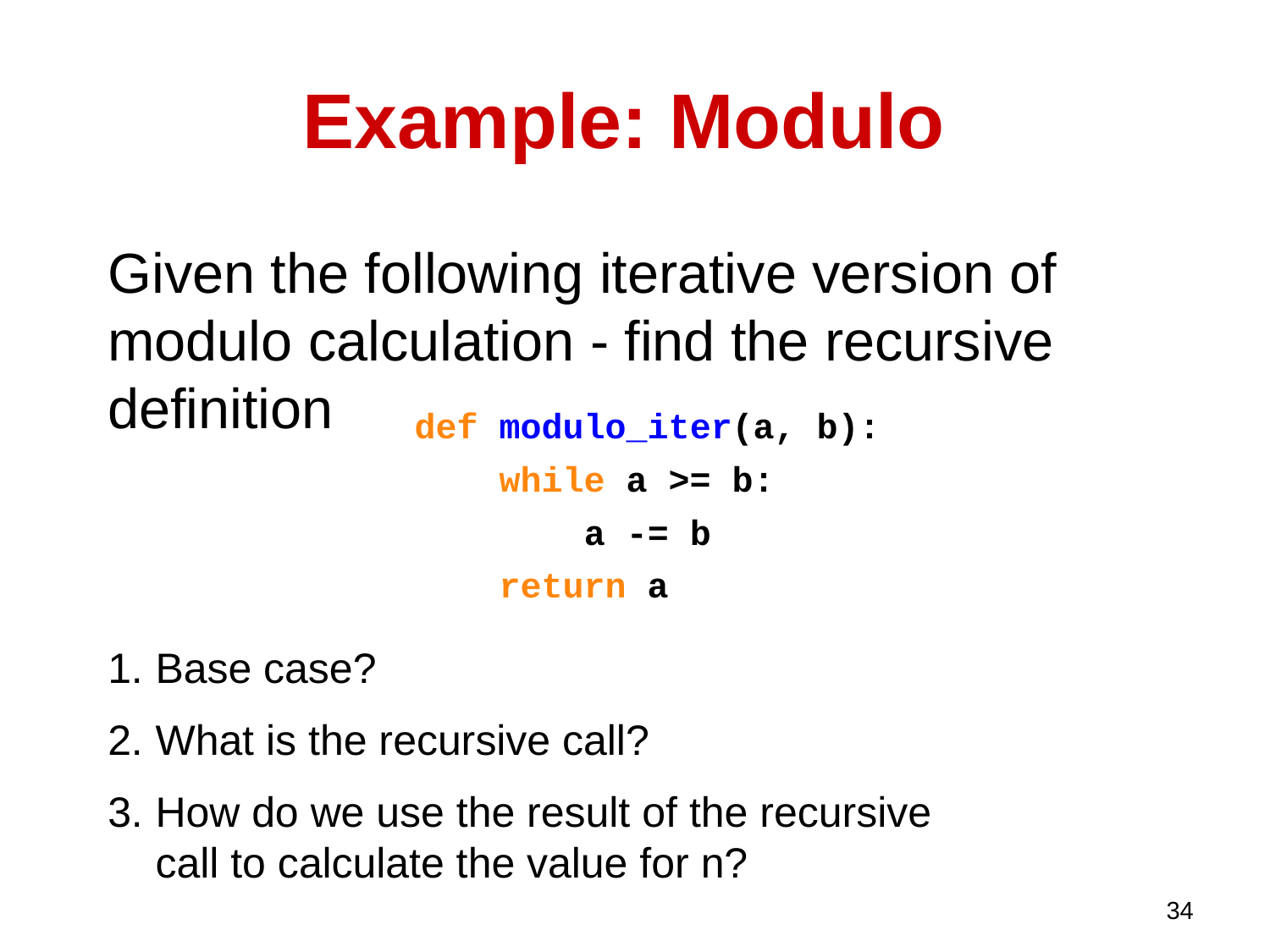

# Example: Modulo
Given the following iterative version of modulo calculation - find the recursive definition
def modulo_iter(a, b):
    while a >= b:
        a -= b
    return a
Base case?
What is the recursive call?
How do we use the result of the recursive call to calculate the value for n?
34